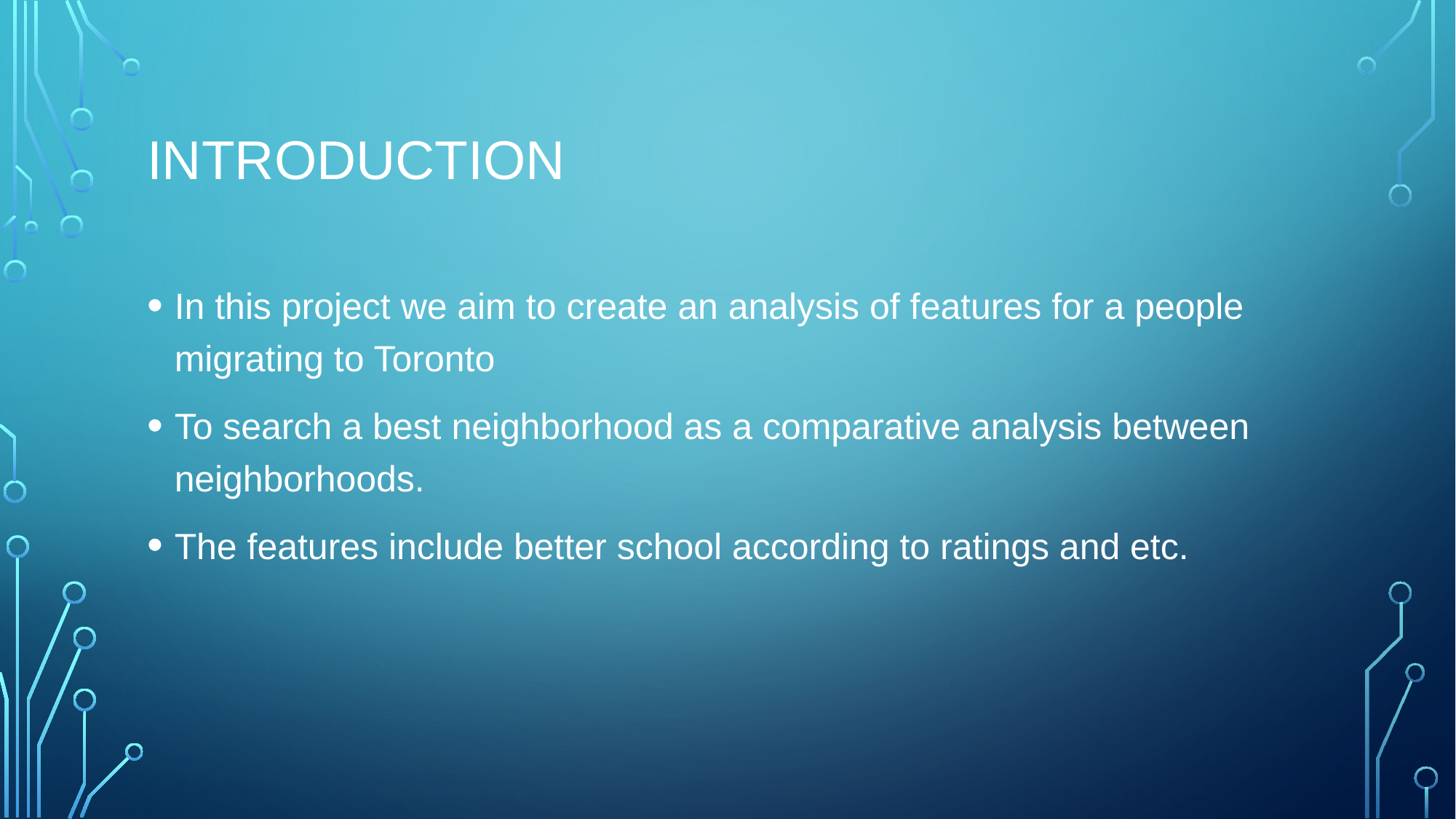

# introduction
In this project we aim to create an analysis of features for a people migrating to Toronto
To search a best neighborhood as a comparative analysis between neighborhoods.
The features include better school according to ratings and etc.